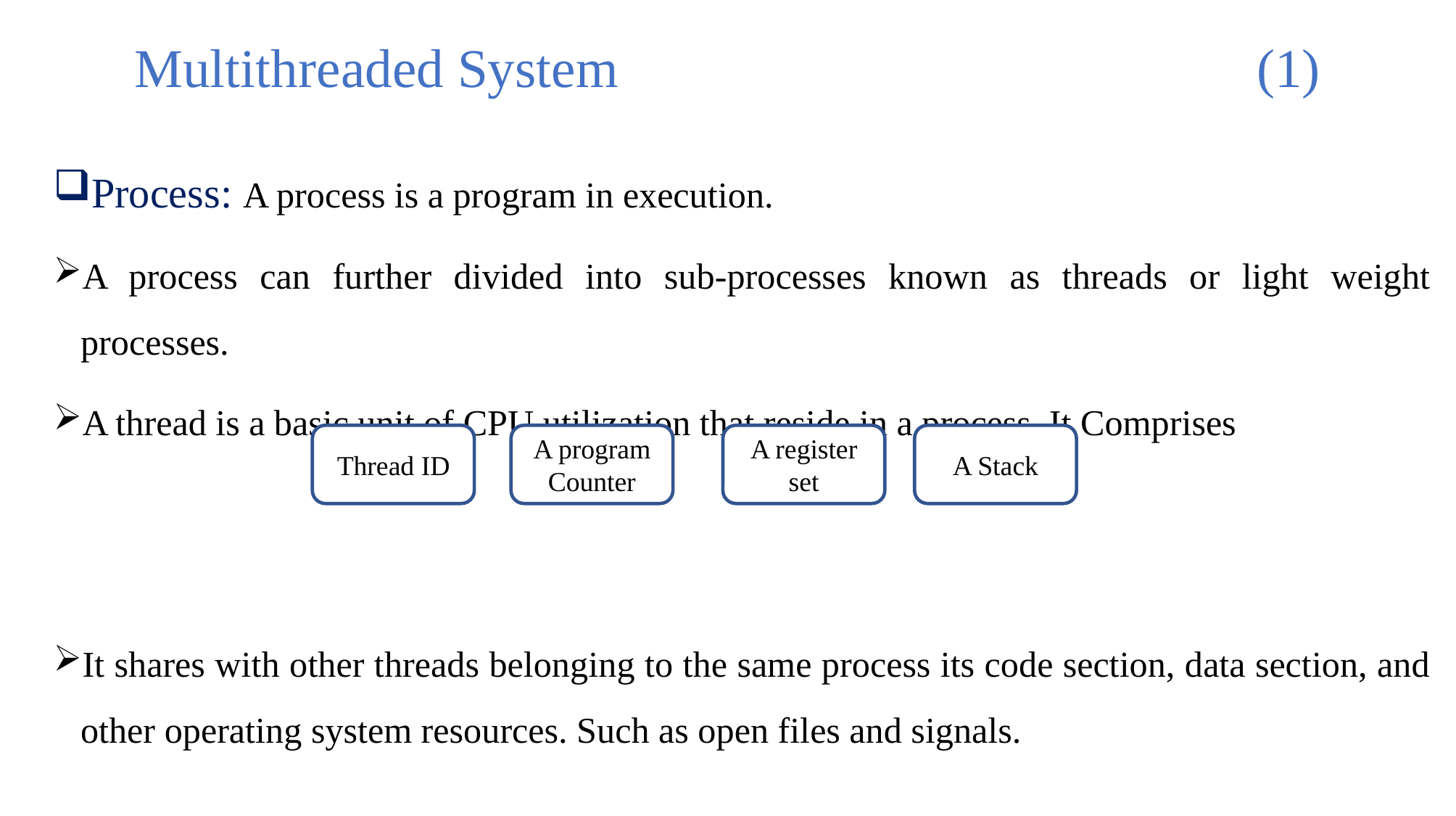

# Multithreaded System                                               (1)
Process: A process is a program in execution.
A process can further divided into sub-processes known as threads or light weight processes.
A thread is a basic unit of CPU utilization that reside in a process. It Comprises

It shares with other threads belonging to the same process its code section, data section, and other operating system resources. Such as open files and signals.
Thread ID
A program Counter
A register set
A Stack